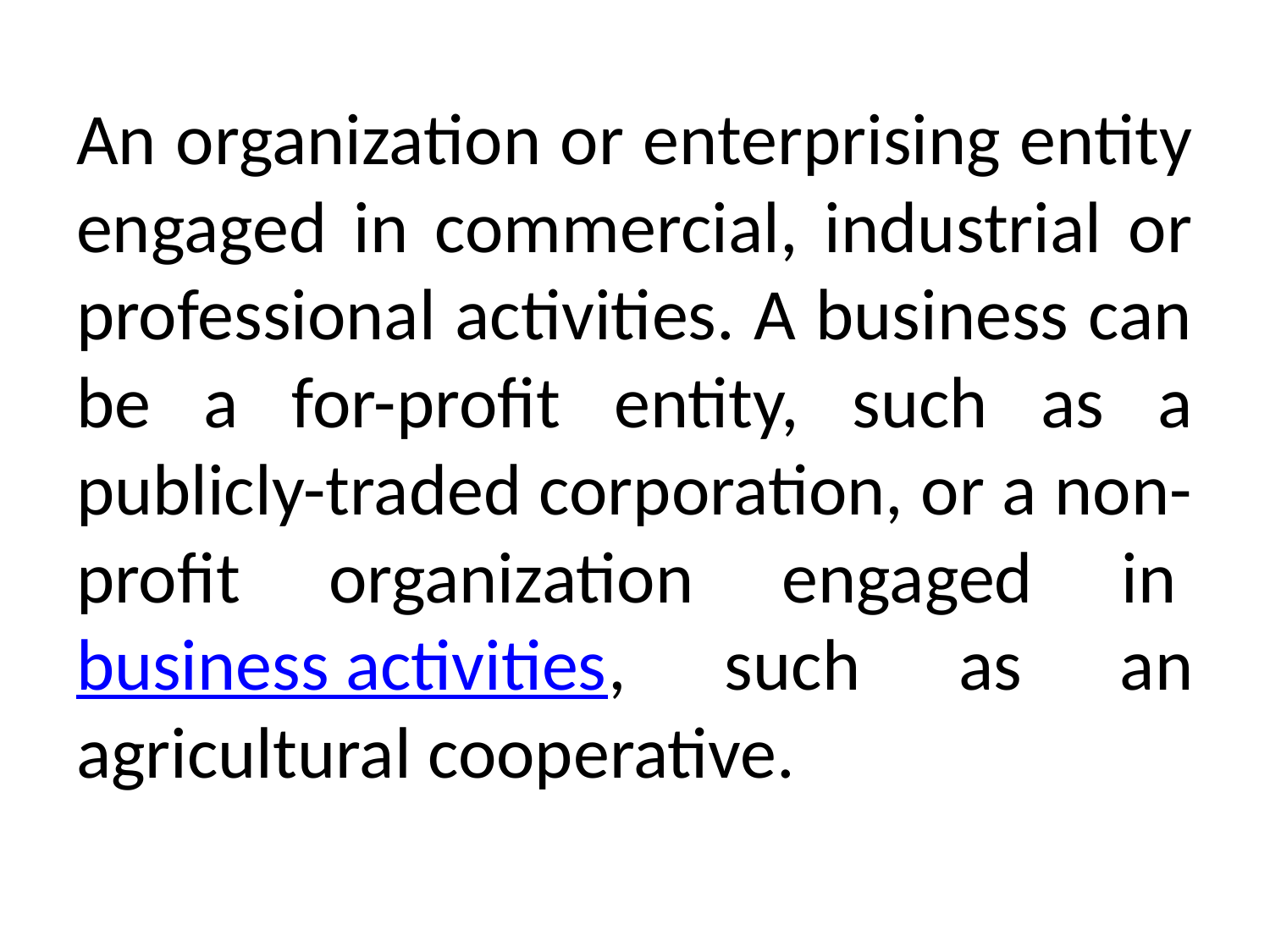

# An organization or enterprising entity engaged in commercial, industrial or professional activities. A business can be a for-profit entity, such as a publicly-traded corporation, or a non-profit organization engaged in business activities, such as an agricultural cooperative.